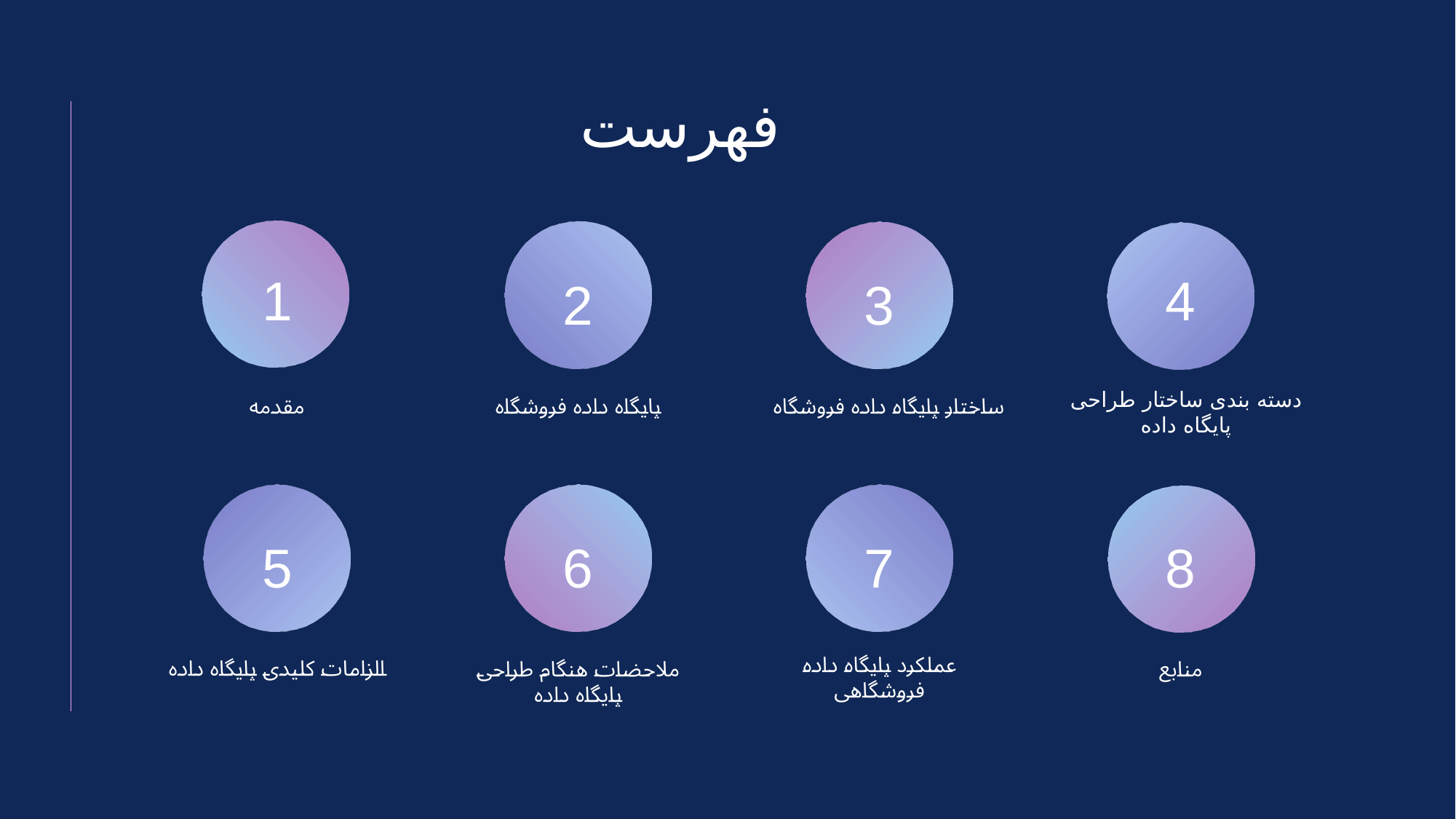

# فهرست
4
1
2
3
مقدمه
پایگاه داده فروشگاه
ساختار پایگاه داده فروشگاه
دسته بندی ساختار طراحی پایگاه داده
8
6
7
5
الزامات کلیدی پایگاه داده
ملاحضات هنگام طراحی پایگاه داده
عملکرد پایگاه داده فروشگاهی
منابع